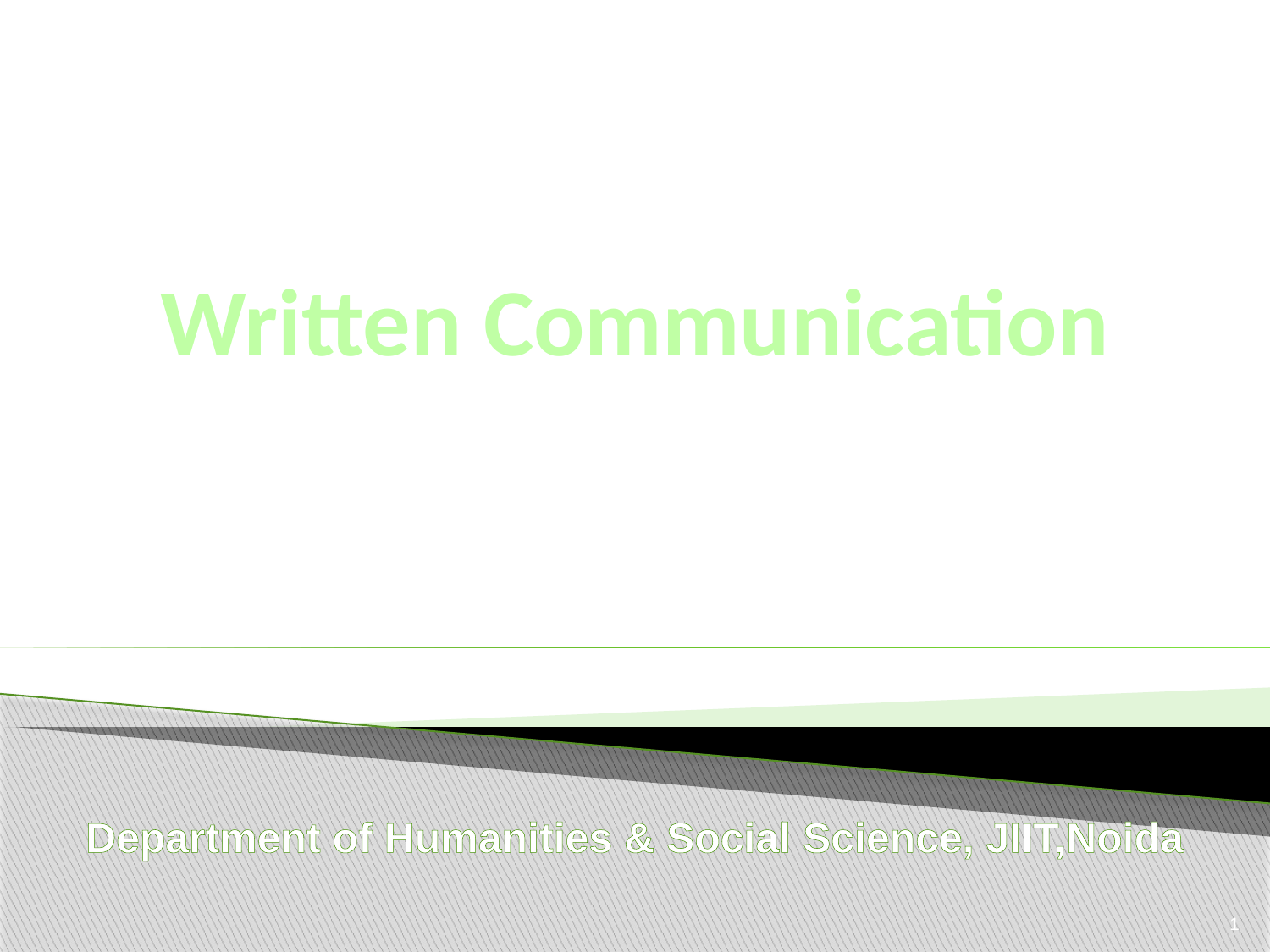

Written Communication
Department of Humanities & Social Science, JIIT,Noida
1